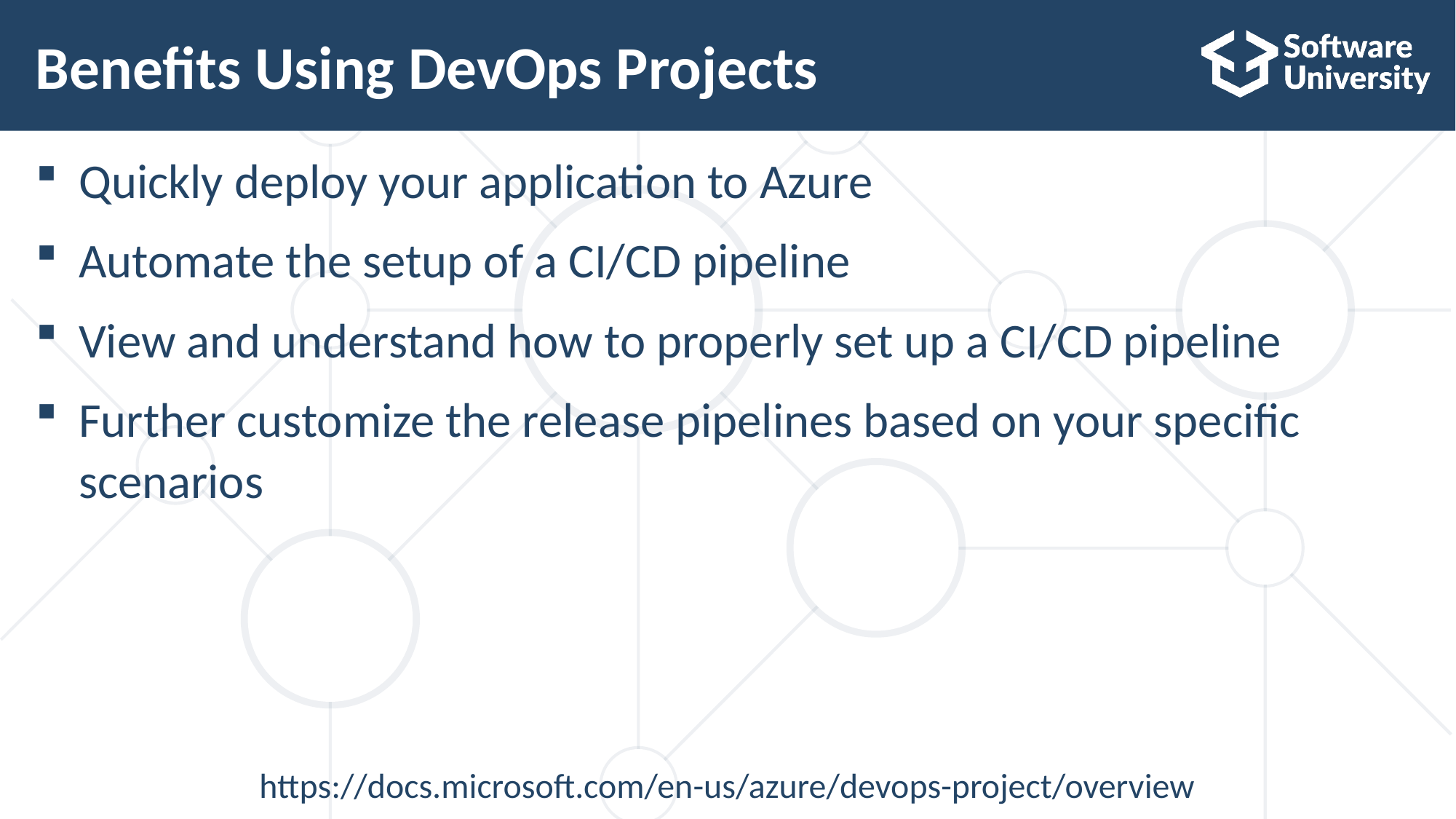

# Benefits Using DevOps Projects
Quickly deploy your application to Azure
Automate the setup of a CI/CD pipeline
View and understand how to properly set up a CI/CD pipeline
Further customize the release pipelines based on your specific scenarios
https://docs.microsoft.com/en-us/azure/devops-project/overview